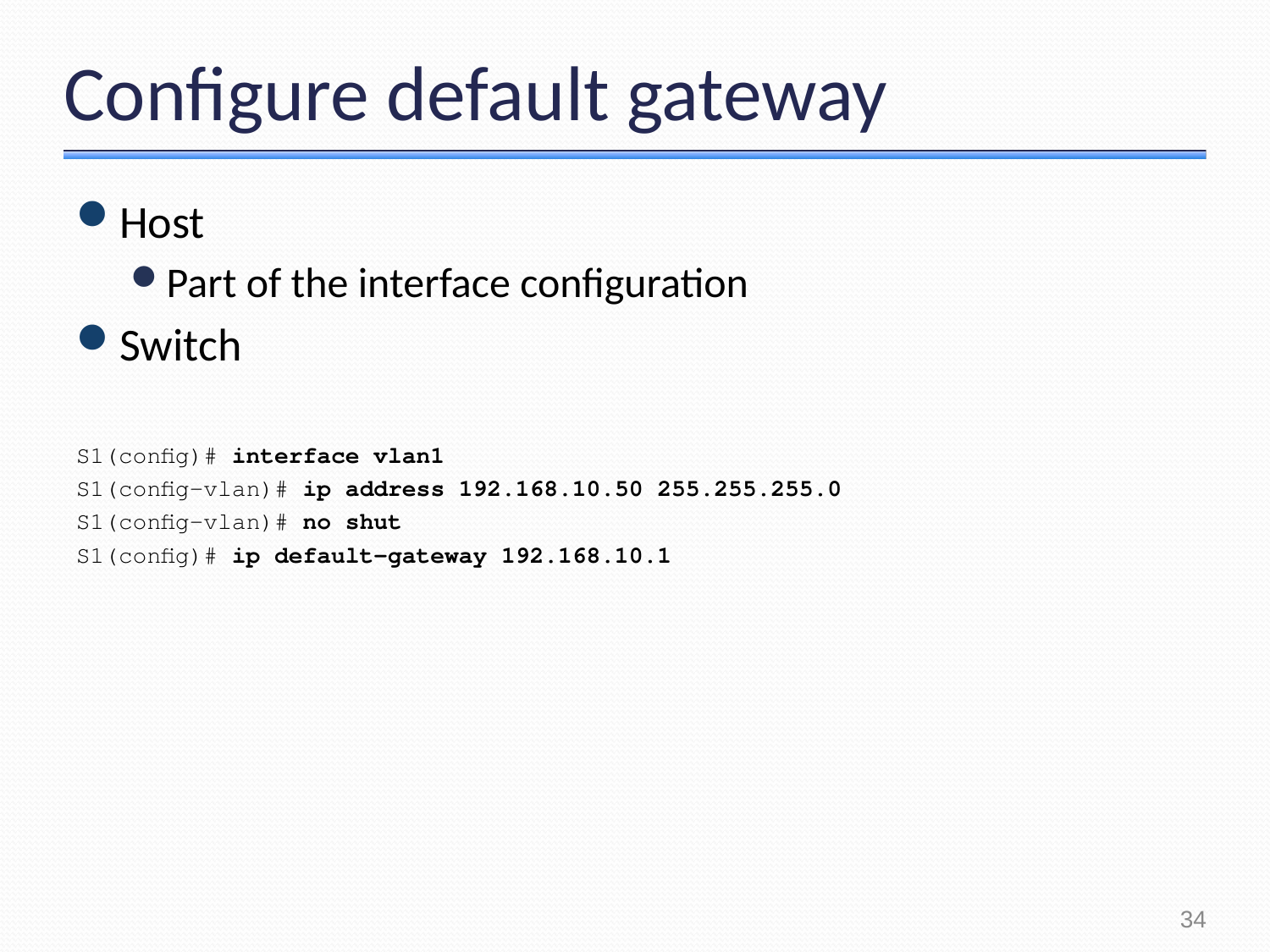

# Configure default gateway
Host
Part of the interface configuration
Switch

S1(config)# interface vlan1
S1(config-vlan)# ip address 192.168.10.50 255.255.255.0
S1(config-vlan)# no shut
S1(config)# ip default-gateway 192.168.10.1

34